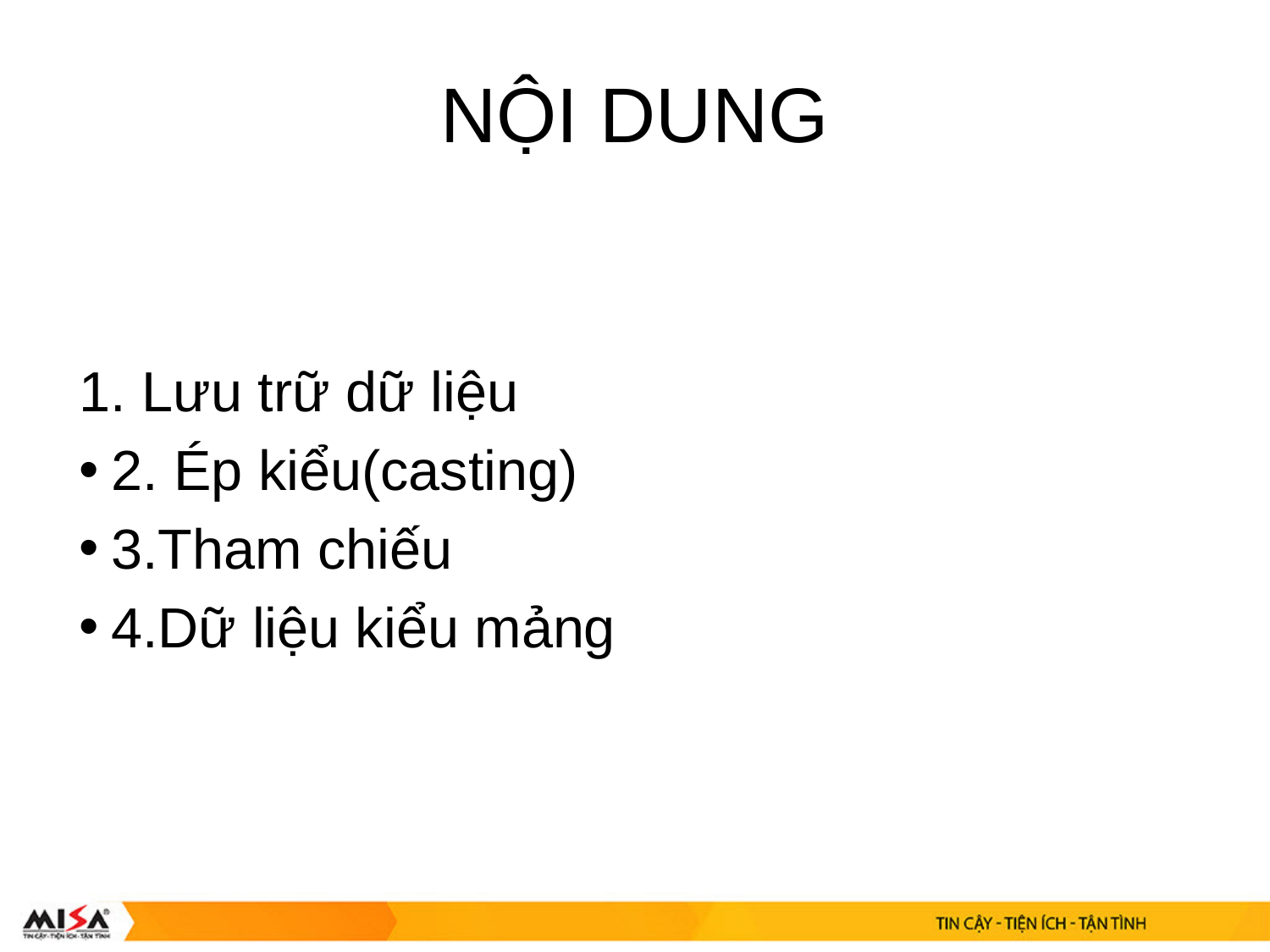

# NỘI DUNG
1. Lưu trữ dữ liệu
2. Ép kiểu(casting)
3.Tham chiếu
4.Dữ liệu kiểu mảng